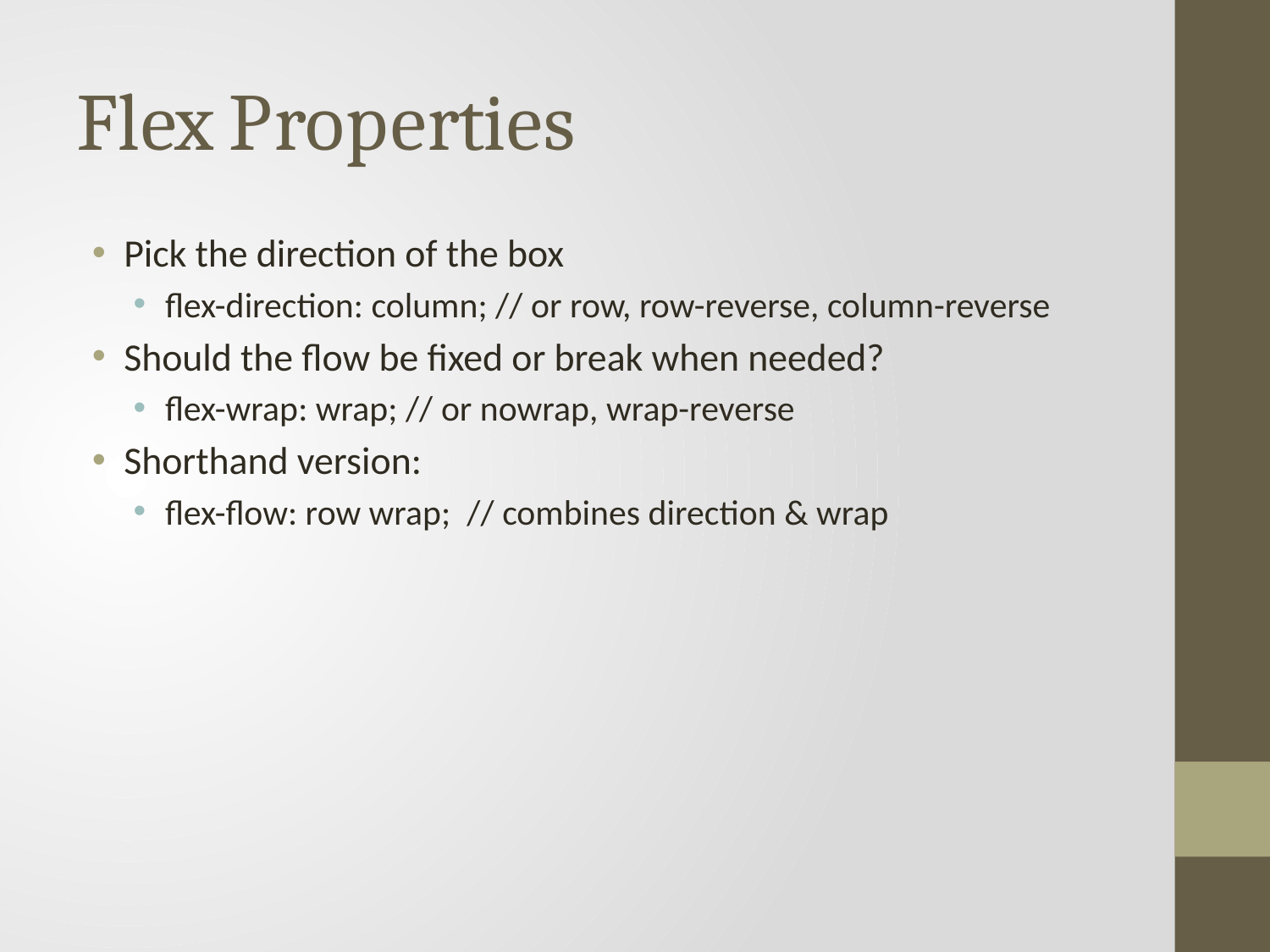

# Flex Properties
Pick the direction of the box
flex-direction: column; // or row, row-reverse, column-reverse
Should the flow be fixed or break when needed?
flex-wrap: wrap; // or nowrap, wrap-reverse
Shorthand version:
flex-flow: row wrap;  // combines direction & wrap